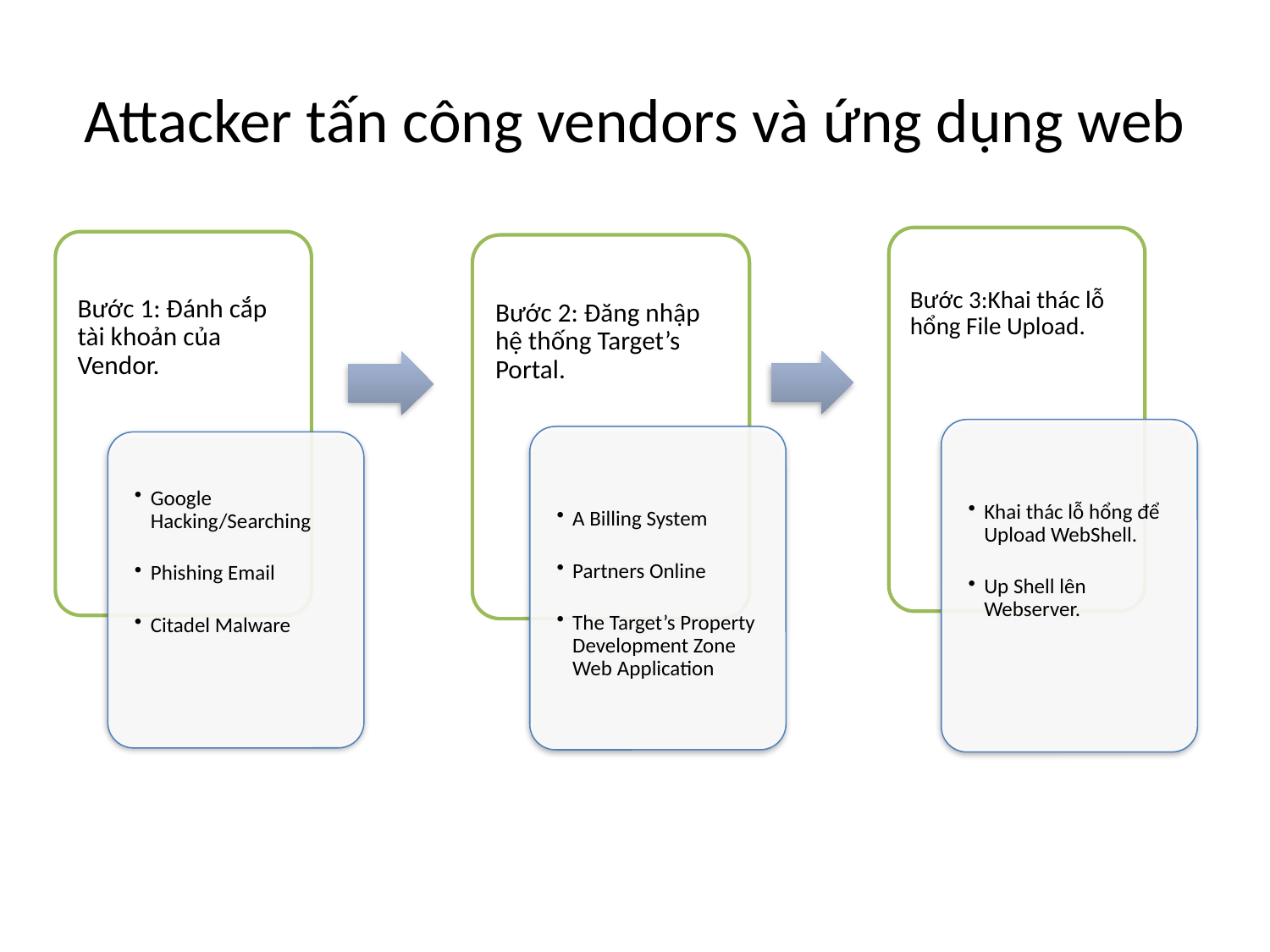

# Attacker tấn công vendors và ứng dụng web

Bước 1: Đánh cắp tài khoản của Vendor.

Google Hacking/Searching

Phishing Email

Citadel Malware

Bước 2: Đăng nhập hệ thống Target’s Portal.

A Billing System

Partners Online

The Target’s Property Development Zone Web Application

Bước 3:Khai thác lỗ hổng File Upload.

Khai thác lỗ hổng để Upload WebShell.

Up Shell lên Webserver.